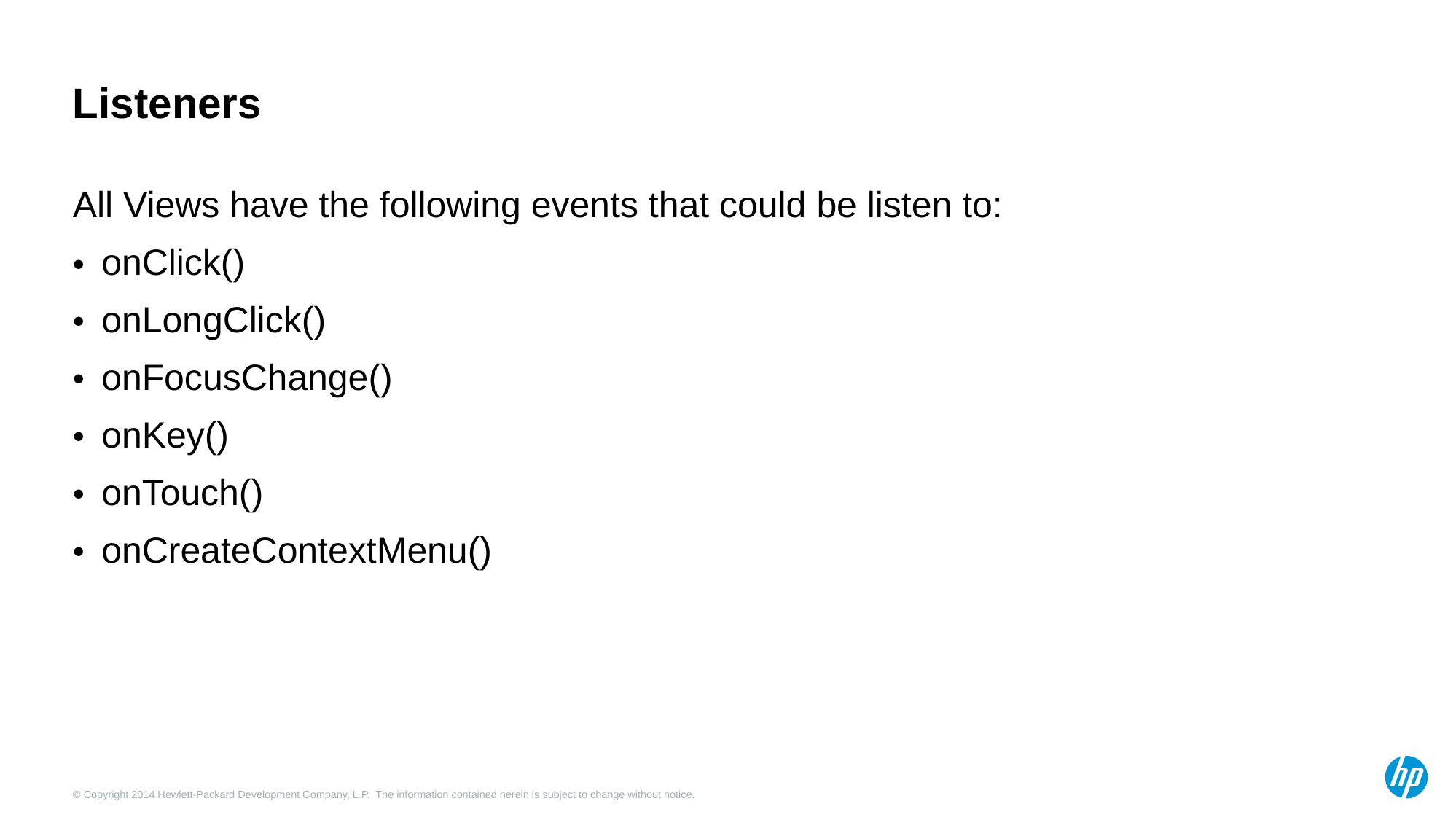

# Listeners
All Views have the following events that could be listen to:
onClick()
onLongClick()
onFocusChange()
onKey()
onTouch()
onCreateContextMenu()